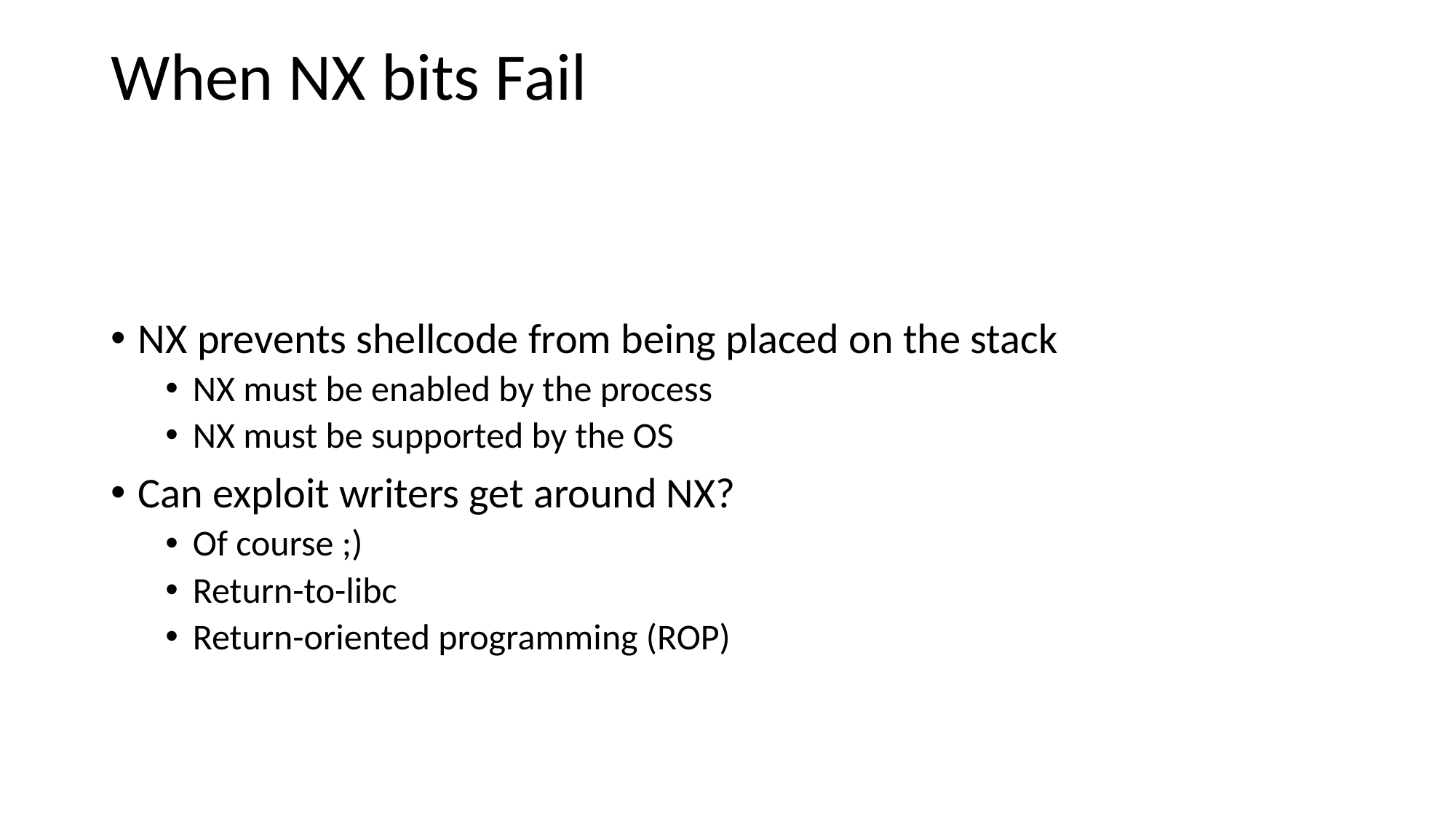

# When NX bits Fail
NX prevents shellcode from being placed on the stack
NX must be enabled by the process
NX must be supported by the OS
Can exploit writers get around NX?
Of course ;)
Return-to-libc
Return-oriented programming (ROP)